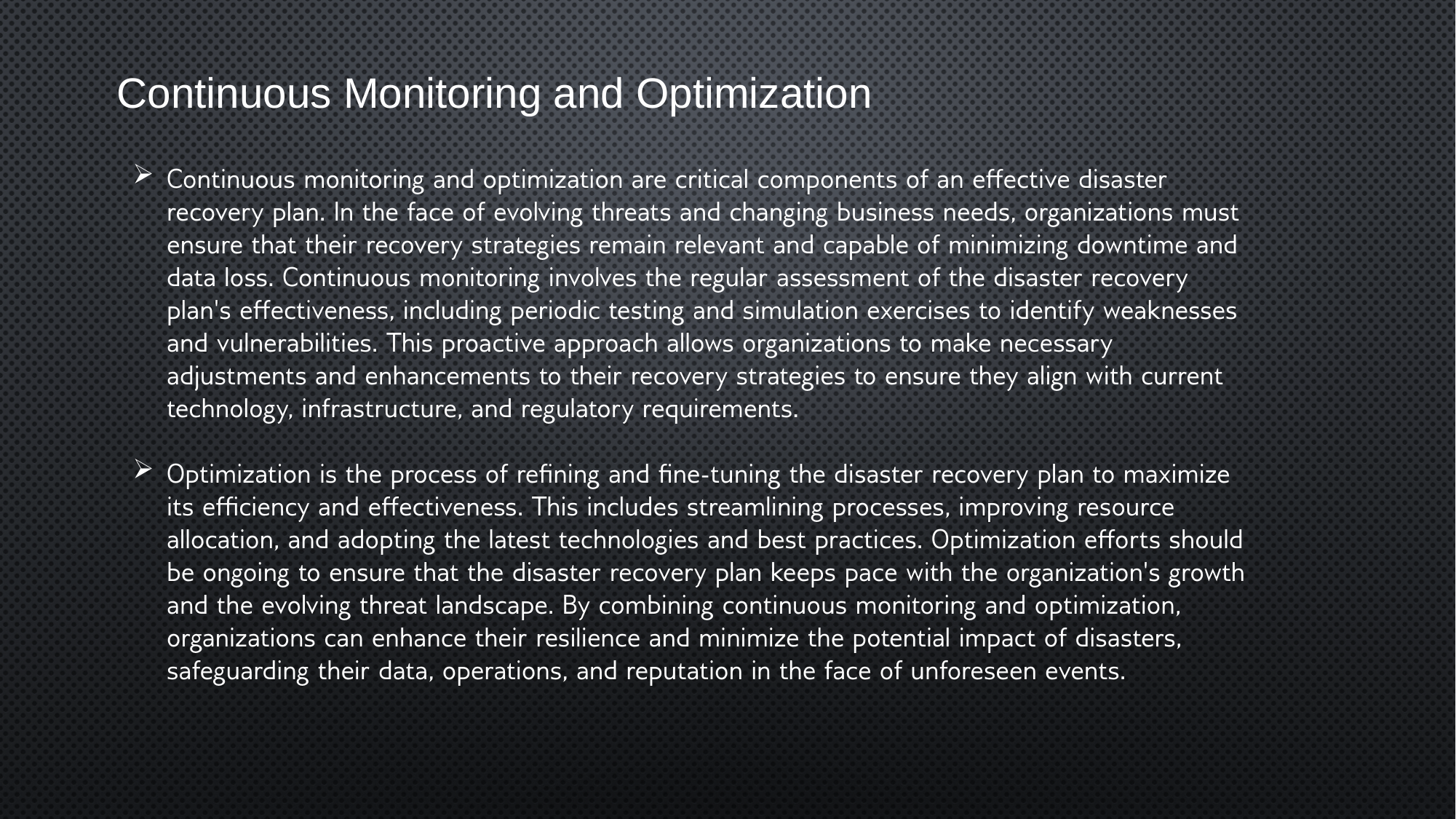

Continuous Monitoring and Optimization

Continuous monitoring and optimization are critical components of an effective disaster recovery plan. In the face of evolving threats and changing business needs, organizations must ensure that their recovery strategies remain relevant and capable of minimizing downtime and data loss. Continuous monitoring involves the regular assessment of the disaster recovery plan's effectiveness, including periodic testing and simulation exercises to identify weaknesses and vulnerabilities. This proactive approach allows organizations to make necessary adjustments and enhancements to their recovery strategies to ensure they align with current technology, infrastructure, and regulatory requirements.

Optimization is the process of refining and fine-tuning the disaster recovery plan to maximize its efficiency and effectiveness. This includes streamlining processes, improving resource allocation, and adopting the latest technologies and best practices. Optimization efforts should be ongoing to ensure that the disaster recovery plan keeps pace with the organization's growth and the evolving threat landscape. By combining continuous monitoring and optimization, organizations can enhance their resilience and minimize the potential impact of disasters, safeguarding their data, operations, and reputation in the face of unforeseen events.